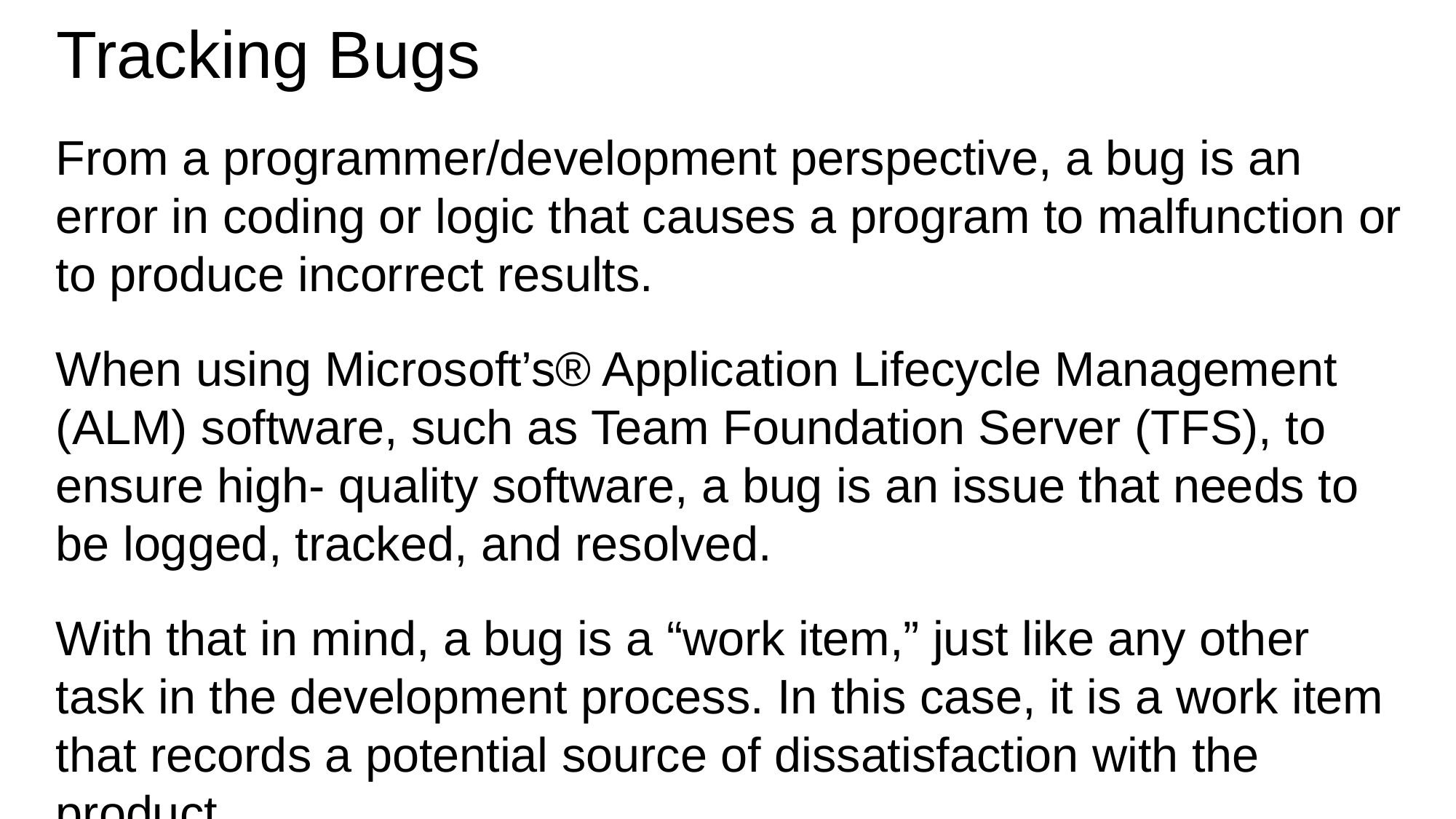

# Tracking Bugs
From a programmer/development perspective, a bug is an error in coding or logic that causes a program to malfunction or to produce incorrect results.
When using Microsoft’s® Application Lifecycle Management (ALM) software, such as Team Foundation Server (TFS), to ensure high- quality software, a bug is an issue that needs to be logged, tracked, and resolved.
With that in mind, a bug is a “work item,” just like any other task in the development process. In this case, it is a work item that records a potential source of dissatisfaction with the product